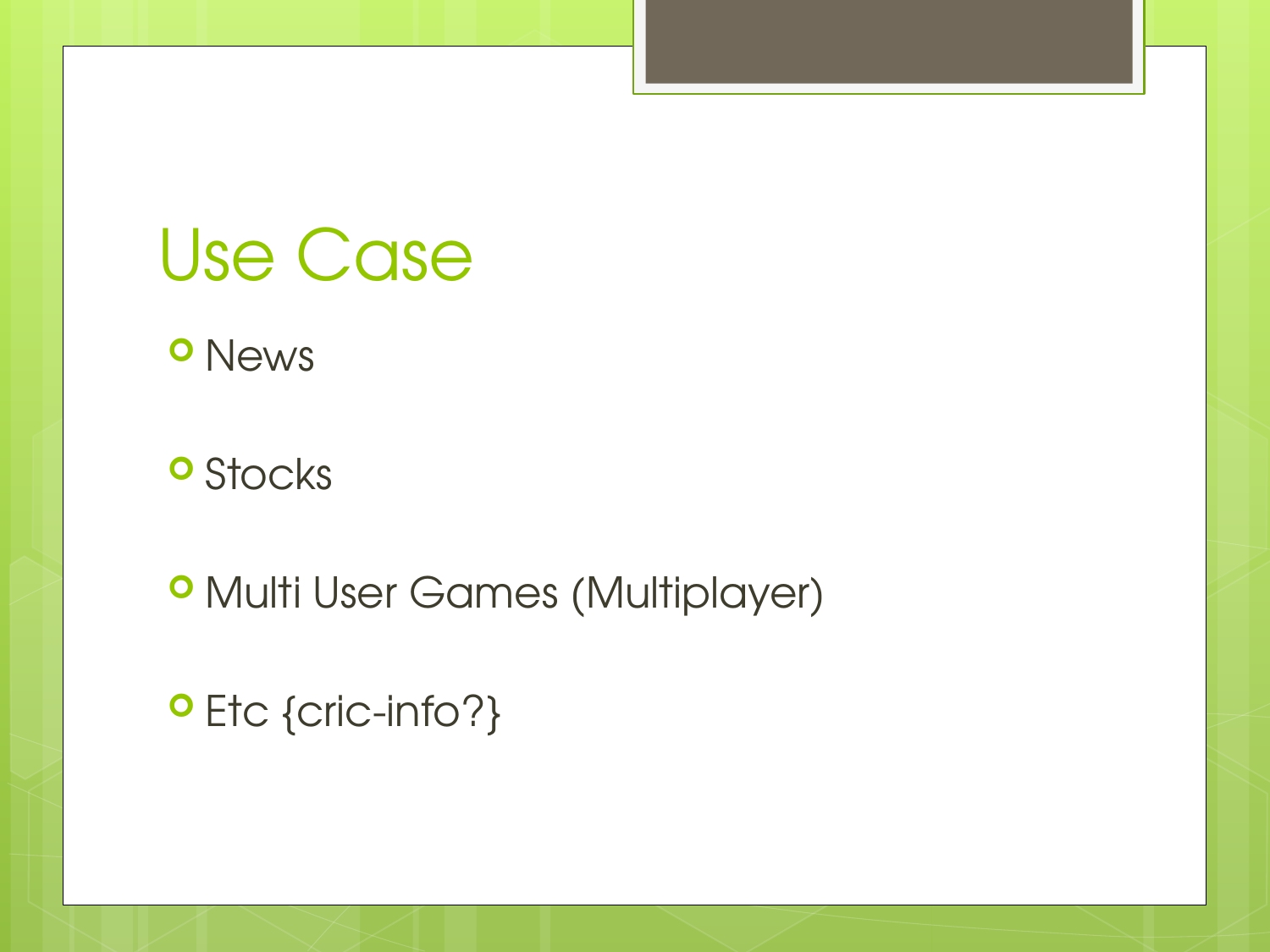

# Use Case
News

Stocks

Multi User Games (Multiplayer)

Etc {cric-info?}